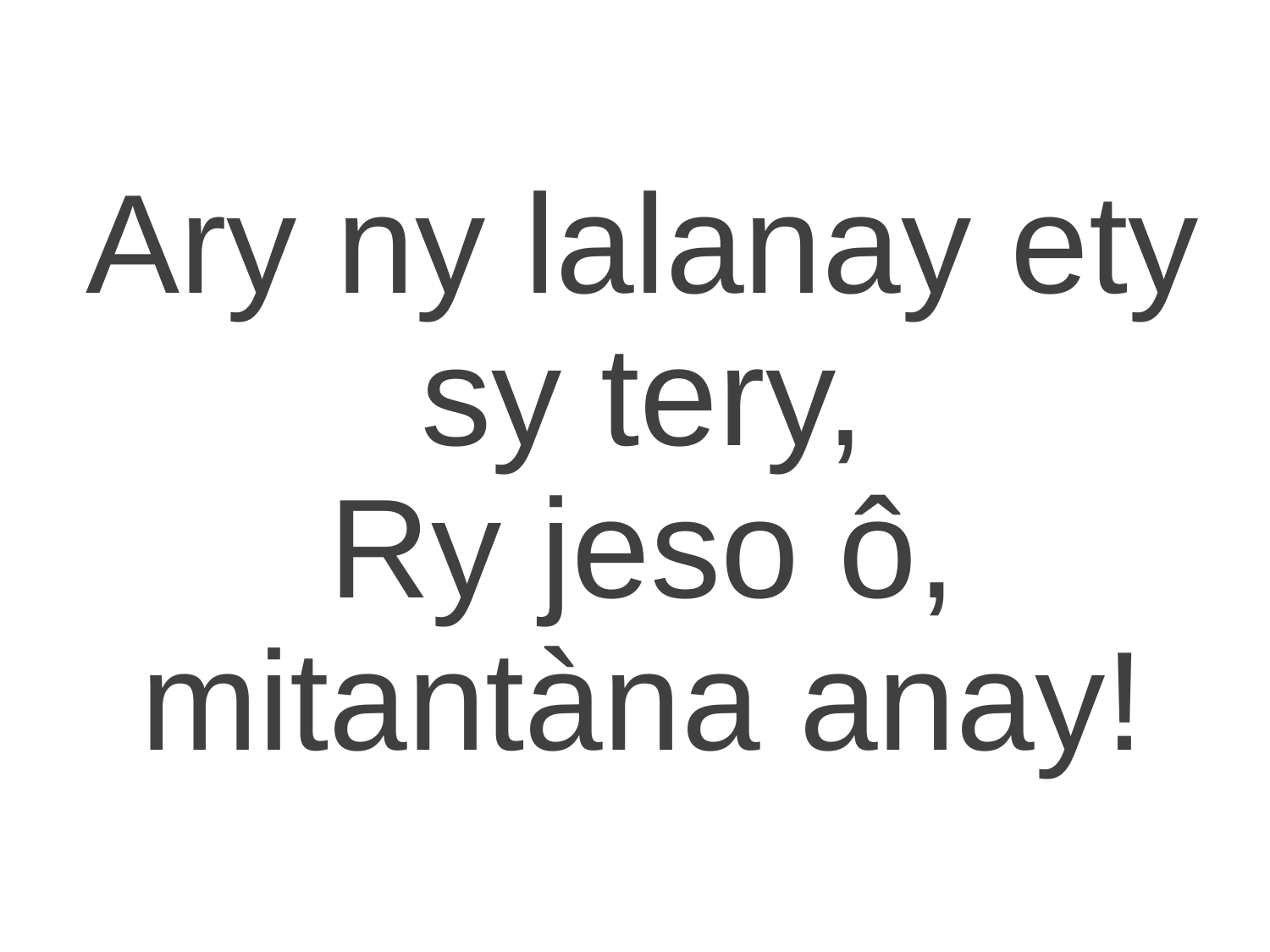

Ary ny lalanay ety sy tery,
Ry jeso ô, mitantàna anay!